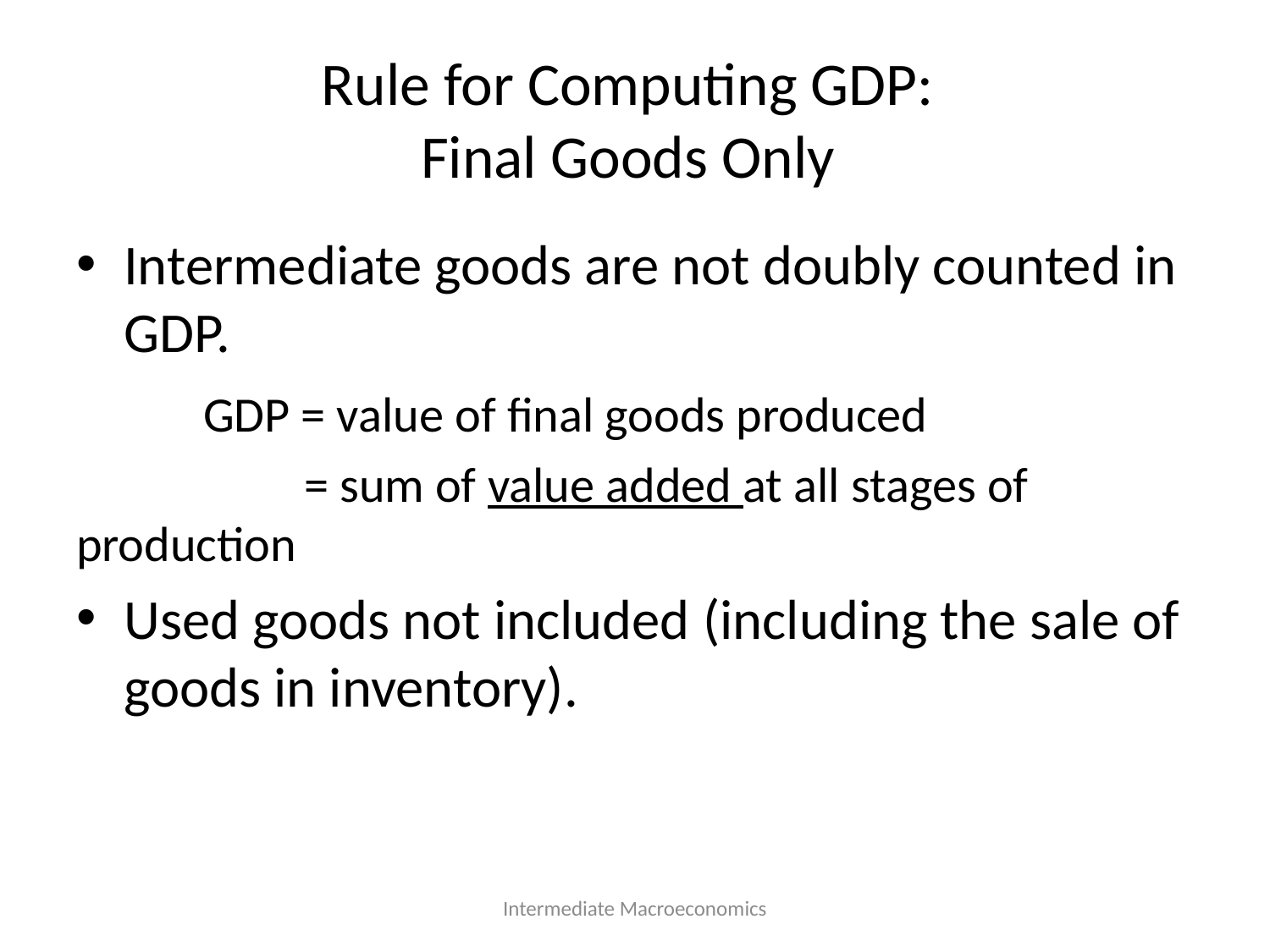

# Rule for Computing GDP: Final Goods Only
Intermediate goods are not doubly counted in GDP.
	GDP = value of final goods produced
  	         = sum of value added at all stages of production
Used goods not included (including the sale of goods in inventory).
Intermediate Macroeconomics